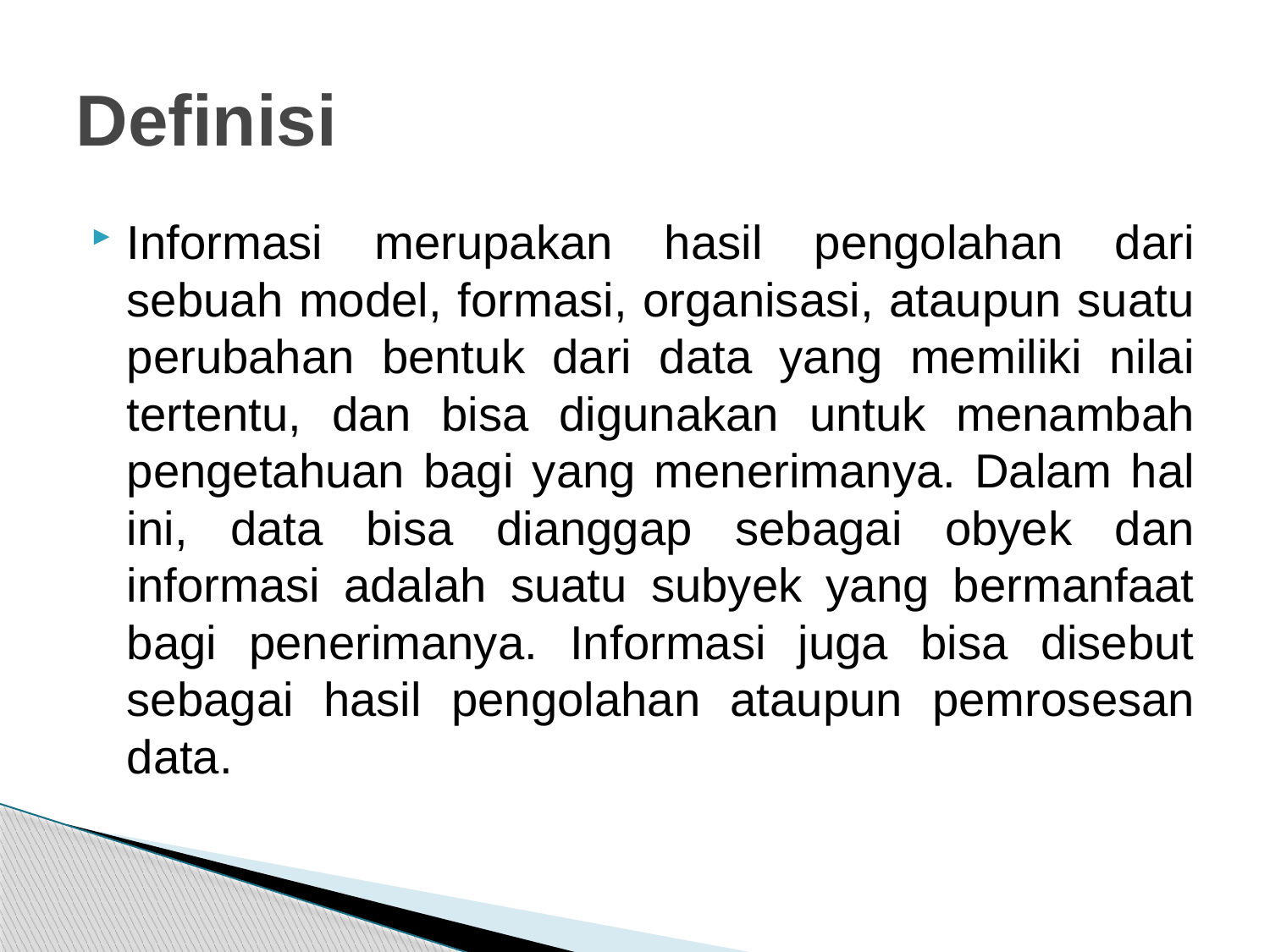

# Definisi
Informasi merupakan hasil pengolahan dari sebuah model, formasi, organisasi, ataupun suatu perubahan bentuk dari data yang memiliki nilai tertentu, dan bisa digunakan untuk menambah pengetahuan bagi yang menerimanya. Dalam hal ini, data bisa dianggap sebagai obyek dan informasi adalah suatu subyek yang bermanfaat bagi penerimanya. Informasi juga bisa disebut sebagai hasil pengolahan ataupun pemrosesan data.